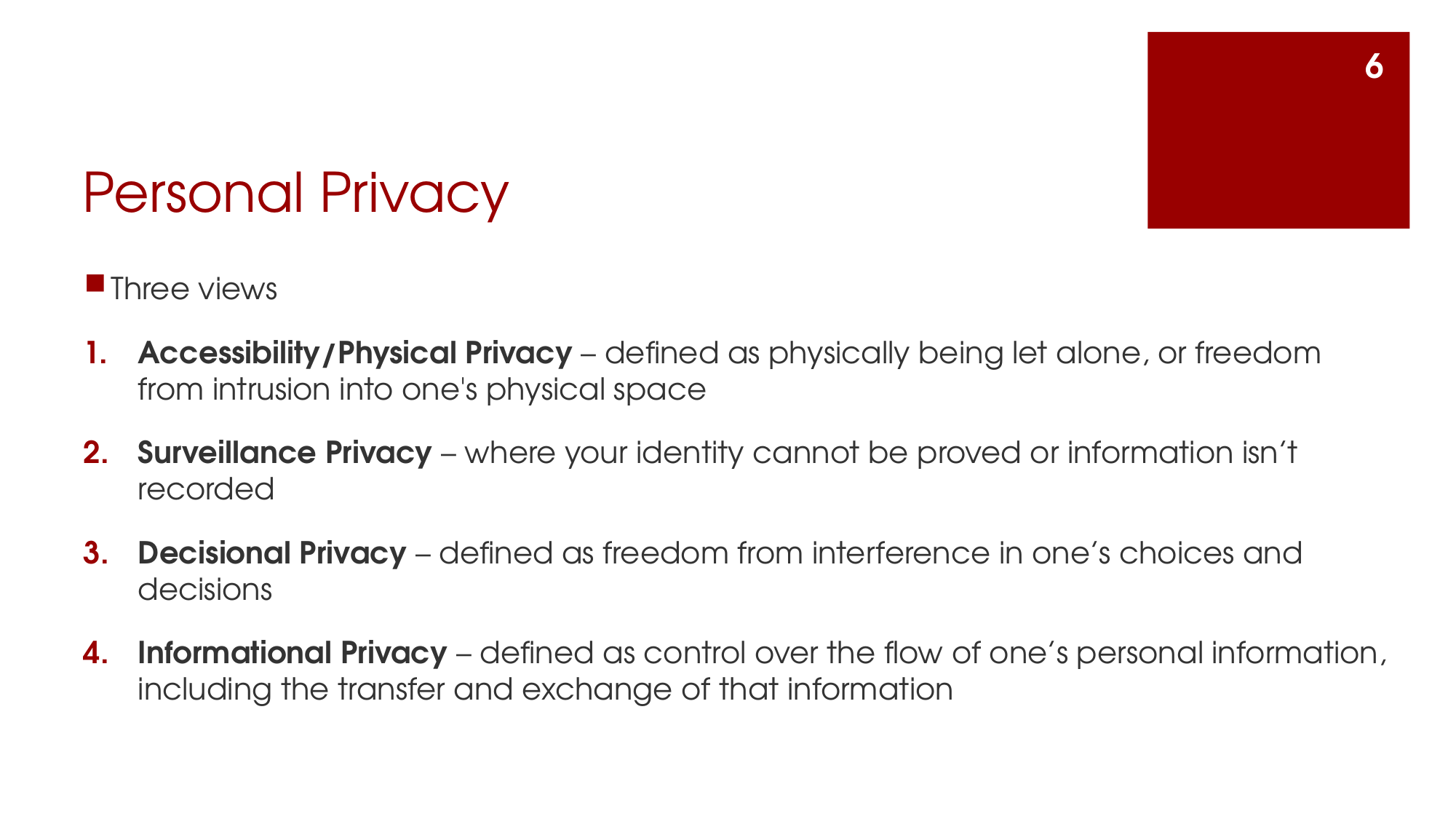

6
# Personal Privacy
Three views
Accessibility/Physical Privacy – defined as physically being let alone, or freedom from intrusion into one's physical space
Surveillance Privacy – where your identity cannot be proved or information isn’t recorded
Decisional Privacy – defined as freedom from interference in one’s choices and decisions
Informational Privacy – defined as control over the flow of one’s personal information, including the transfer and exchange of that information